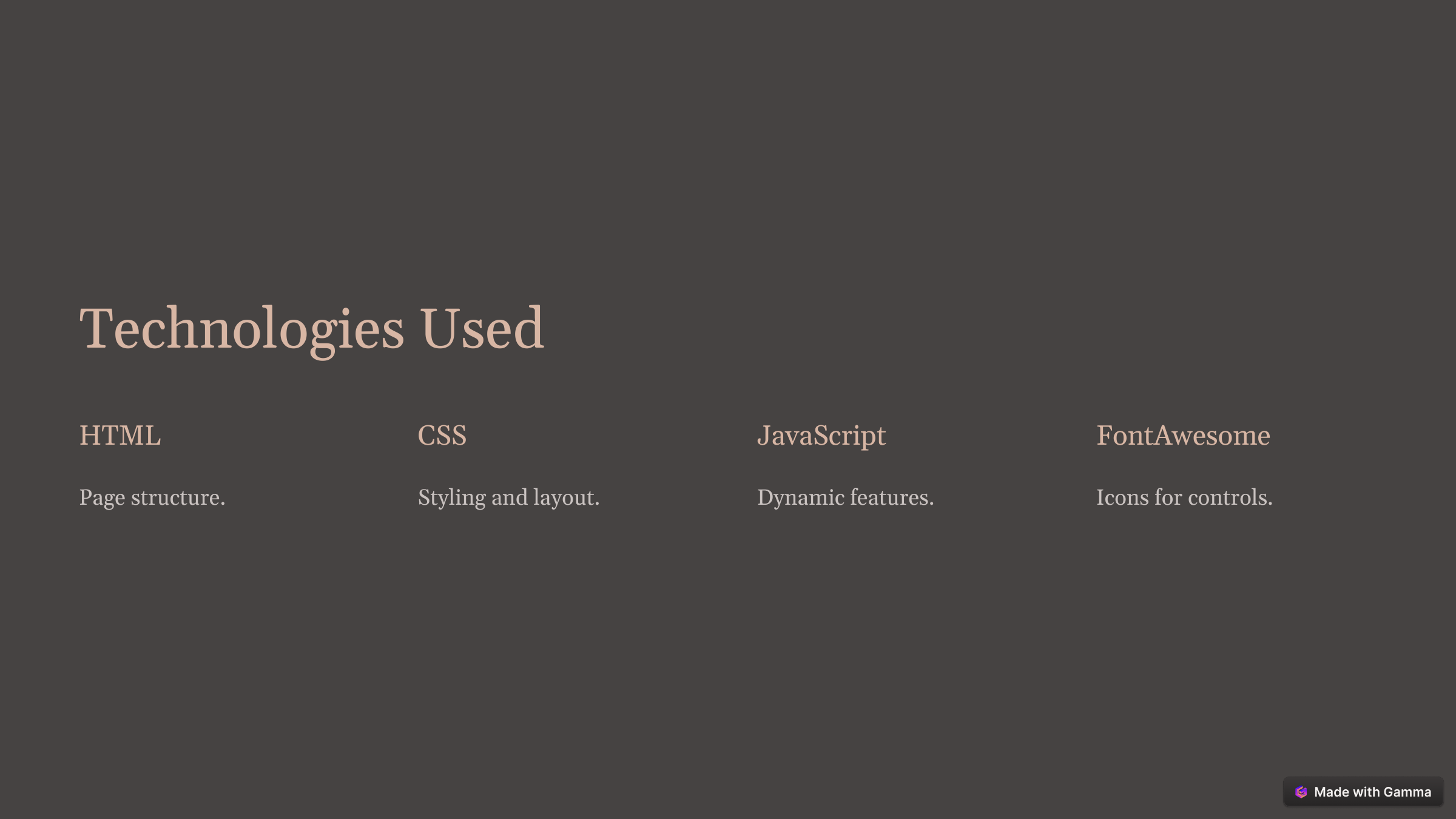

Technologies Used
HTML
CSS
JavaScript
FontAwesome
Page structure.
Styling and layout.
Dynamic features.
Icons for controls.